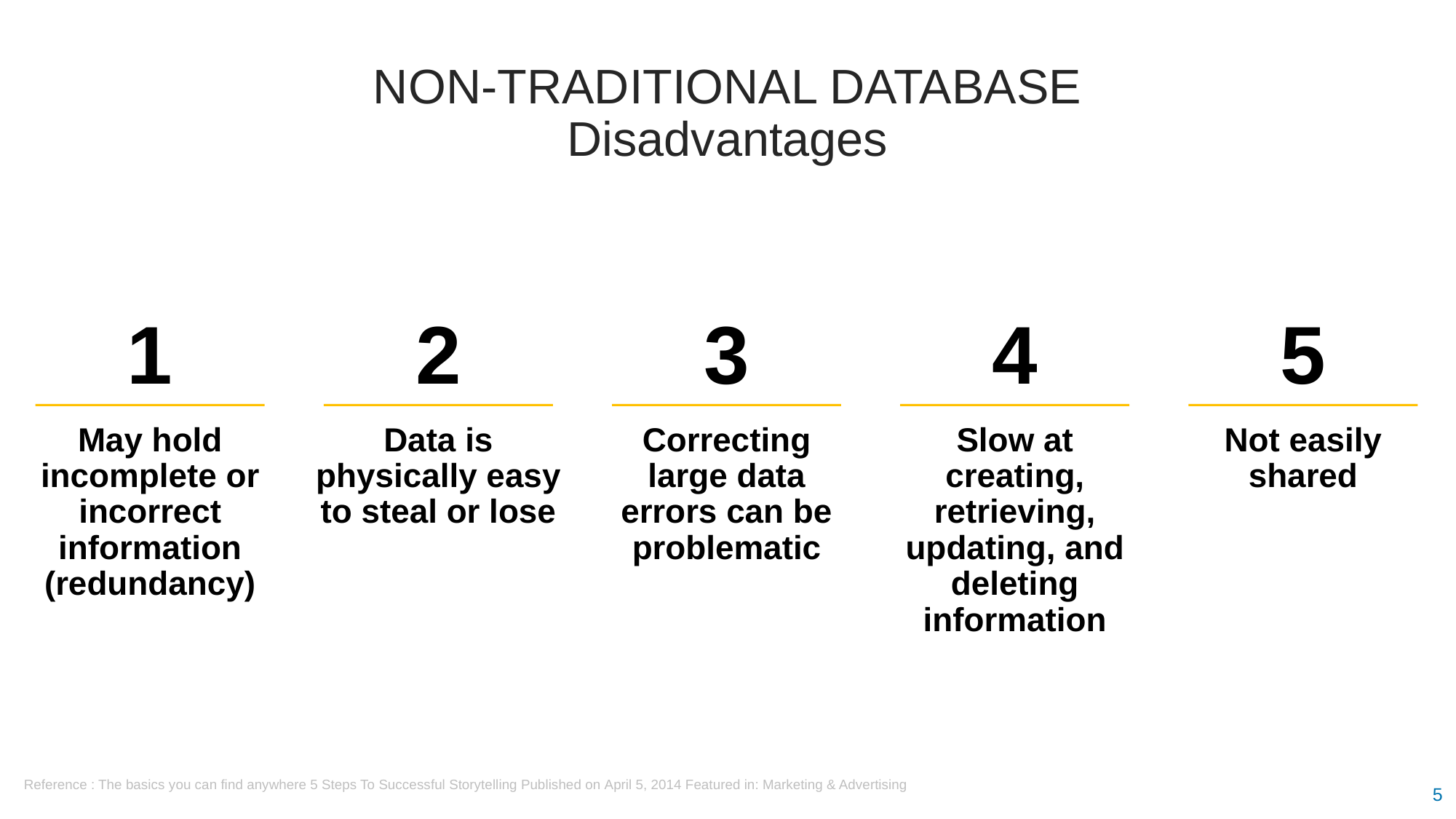

NON-TRADITIONAL DATABASE
Disadvantages
1
2
3
4
5
May hold incomplete or incorrect information (redundancy)
Data is physically easy to steal or lose
Correcting large data errors can be problematic
Slow at creating, retrieving, updating, and deleting information
Not easily shared
Reference : The basics you can find anywhere 5 Steps To Successful Storytelling Published on April 5, 2014 Featured in: Marketing & Advertising
5